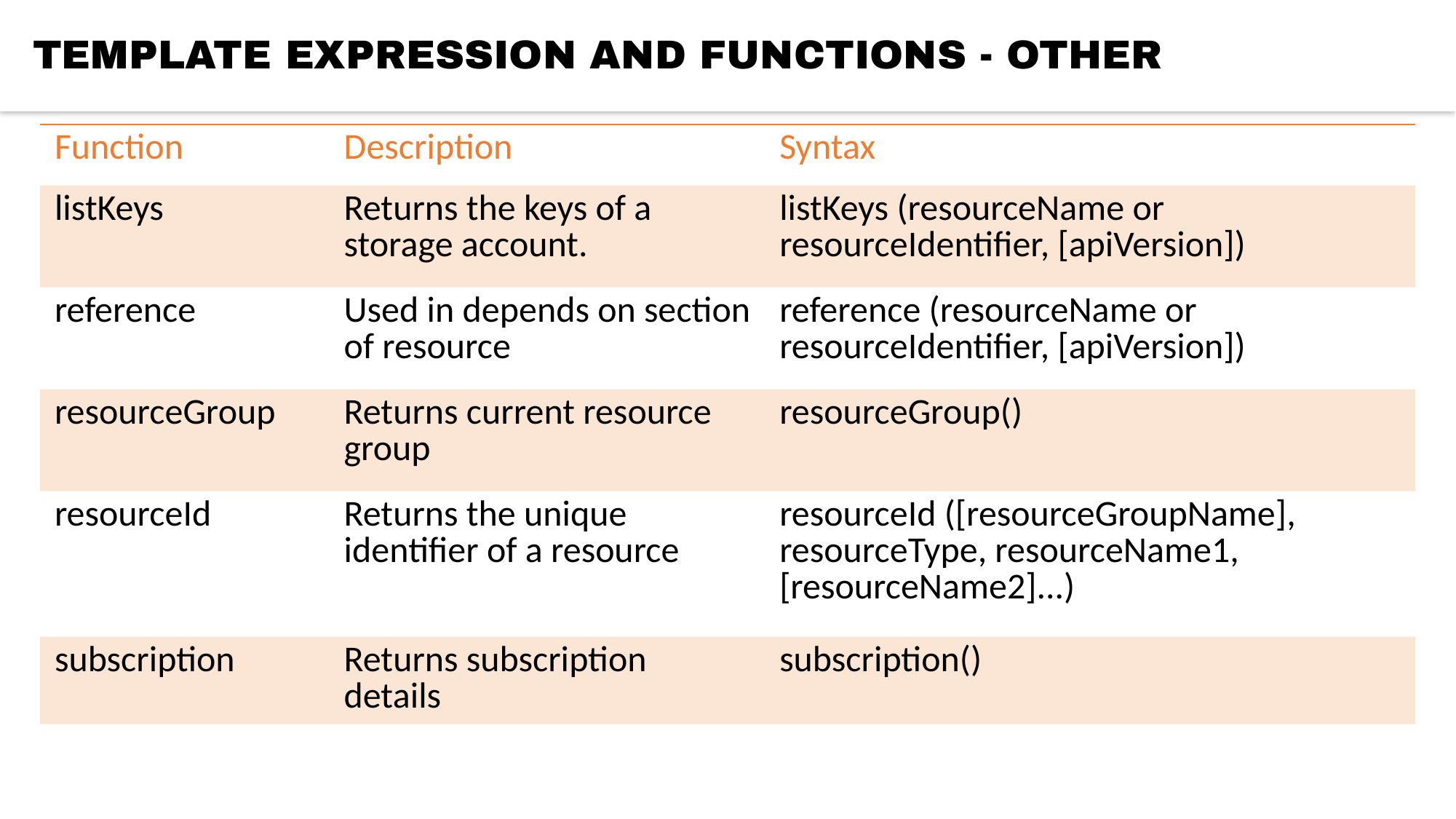

TEMPLATE EXPRESSION AND FUNCTIONS - OTHER
| Function | Description | Syntax |
| --- | --- | --- |
| listKeys | Returns the keys of a storage account. | listKeys (resourceName or resourceIdentifier, [apiVersion]) |
| reference | Used in depends on section of resource | reference (resourceName or resourceIdentifier, [apiVersion]) |
| resourceGroup | Returns current resource group | resourceGroup() |
| resourceId | Returns the unique identifier of a resource | resourceId ([resourceGroupName], resourceType, resourceName1, [resourceName2]...) |
| subscription | Returns subscription details | subscription() |
|  |  |  |